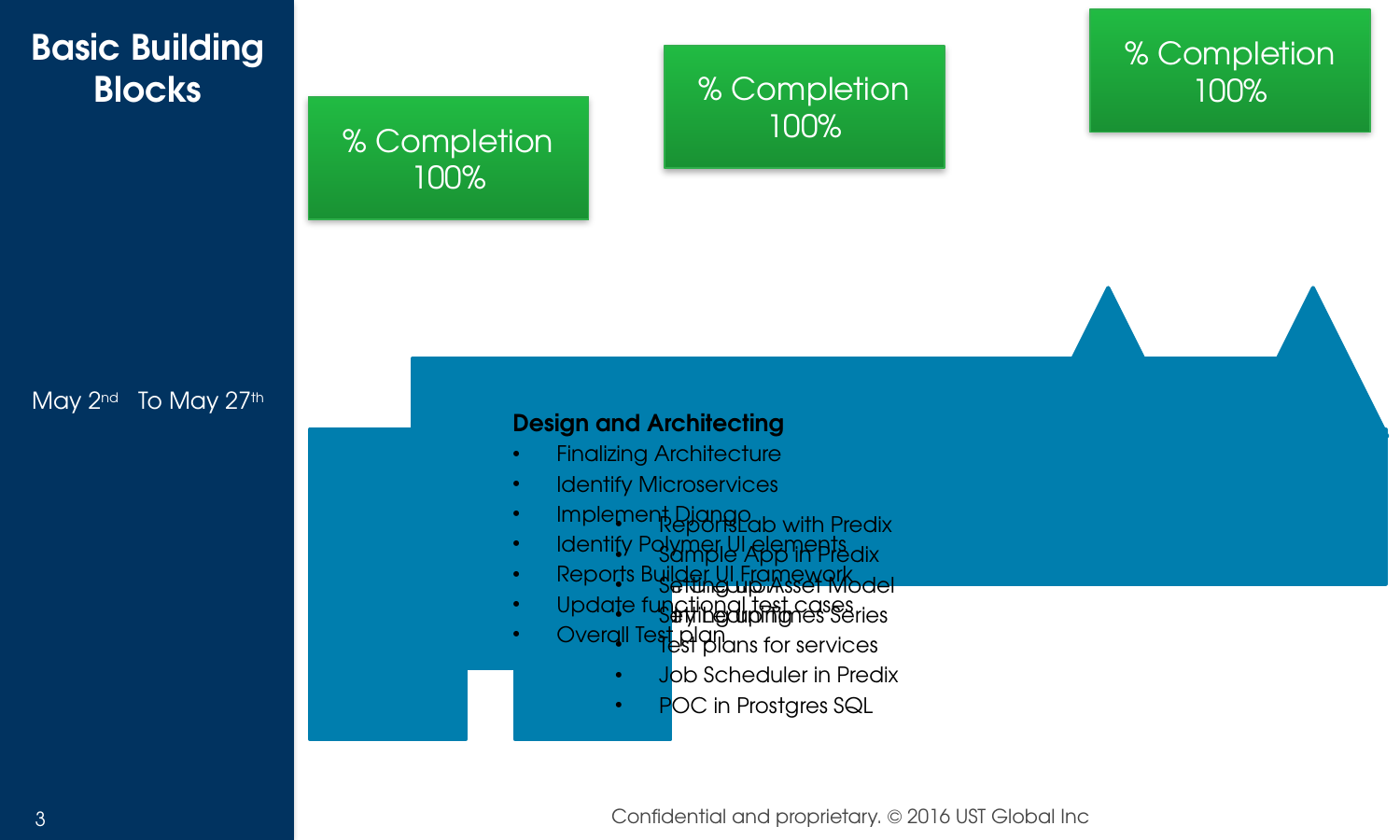

# Basic Building Blocks
% Completion
100%
Foundational Readiness
POC to verify the loose ends
Design and Architecting
Finalizing Architecture
Identify Microservices
Implement Django
Identify Polymer UI elements
Sample App in Predix
Test plans for services
Job Scheduler in Predix
POC in Prostgres SQL
Dev Space Build
Update functional test cases
% Completion
100%
% Completion
100%
May 2nd   To May 27th
3